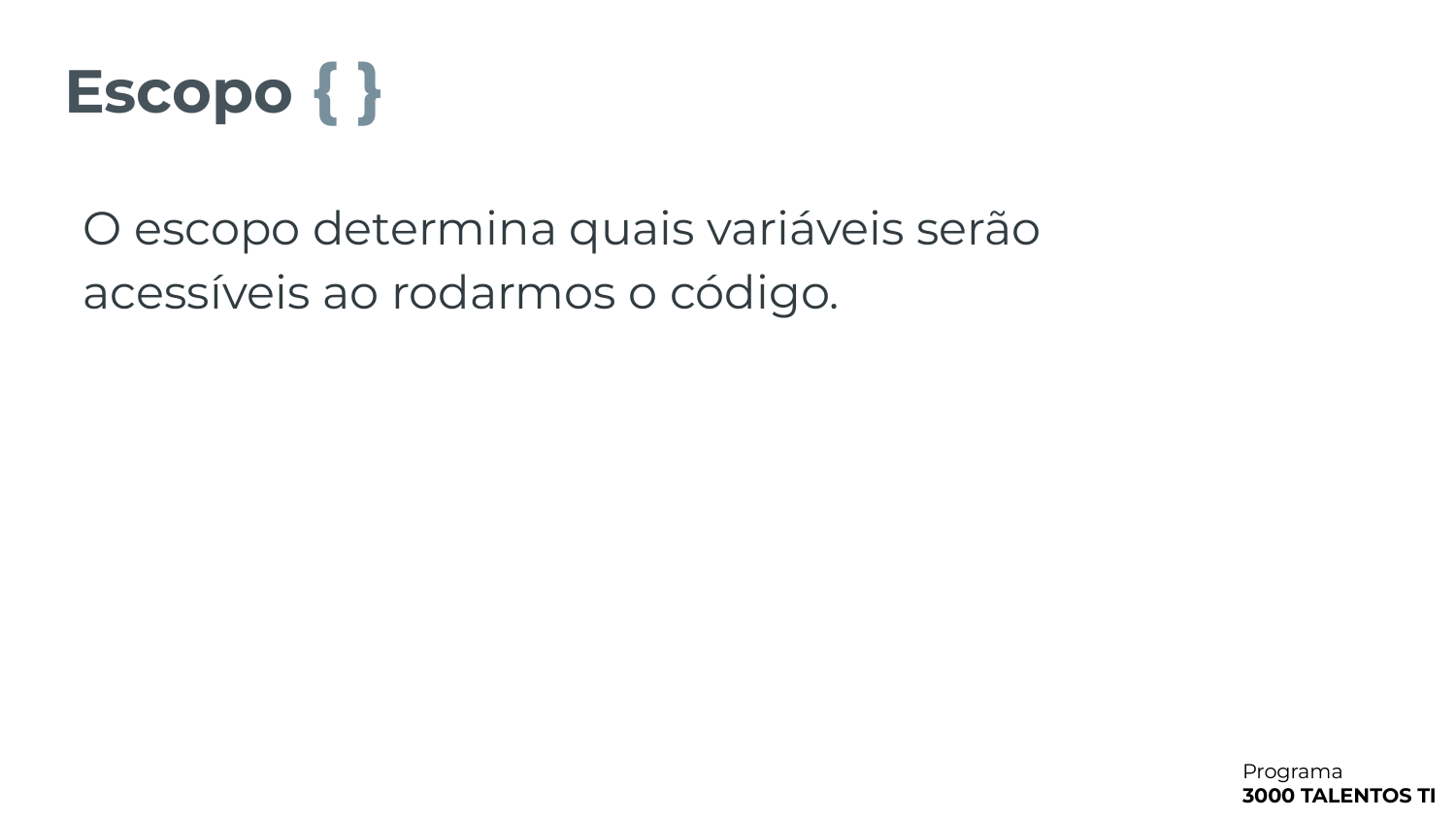

# Escopo { }
O escopo determina quais variáveis serão acessíveis ao rodarmos o código.